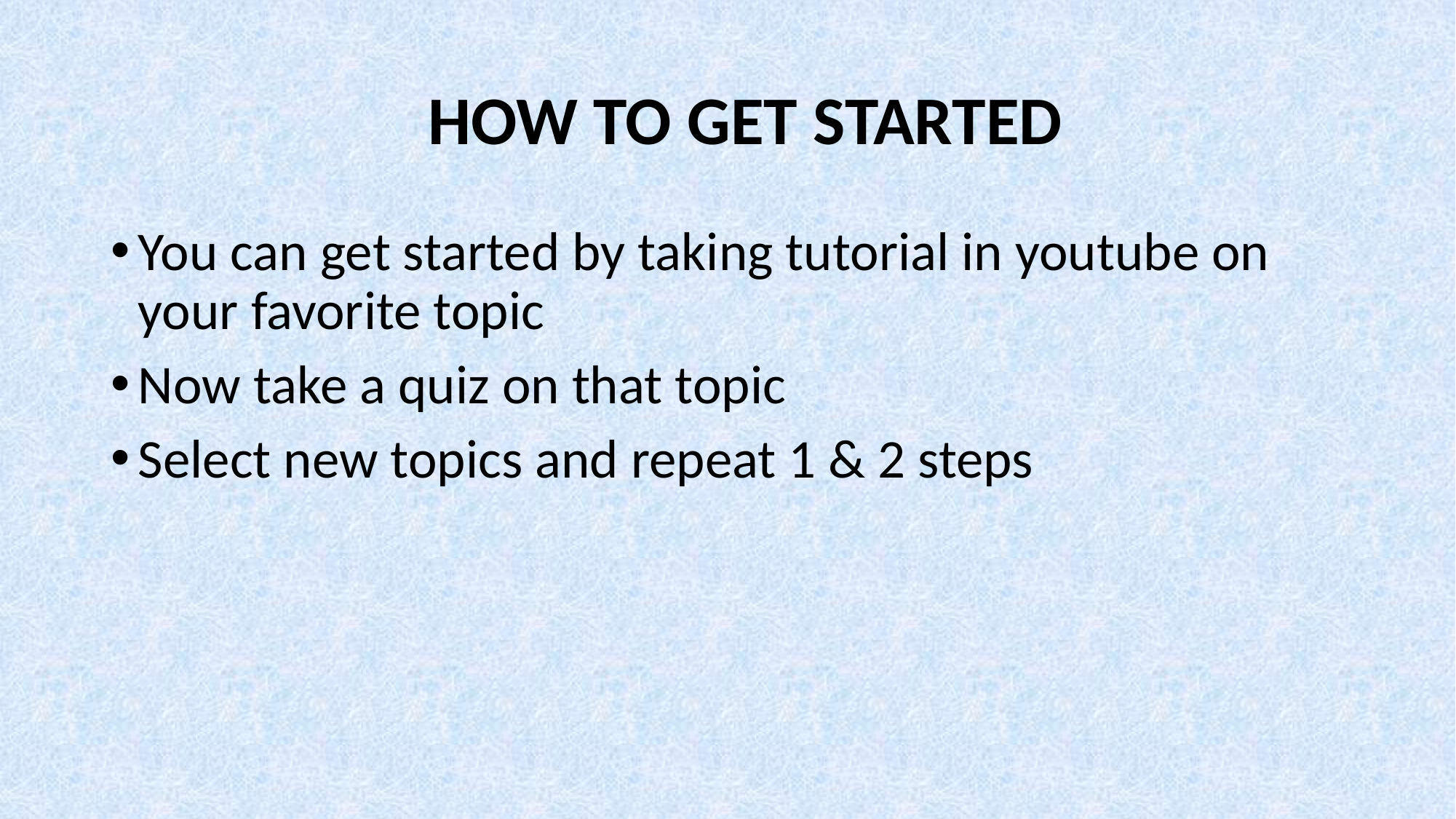

# HOW TO GET STARTED
You can get started by taking tutorial in youtube on your favorite topic
Now take a quiz on that topic
Select new topics and repeat 1 & 2 steps